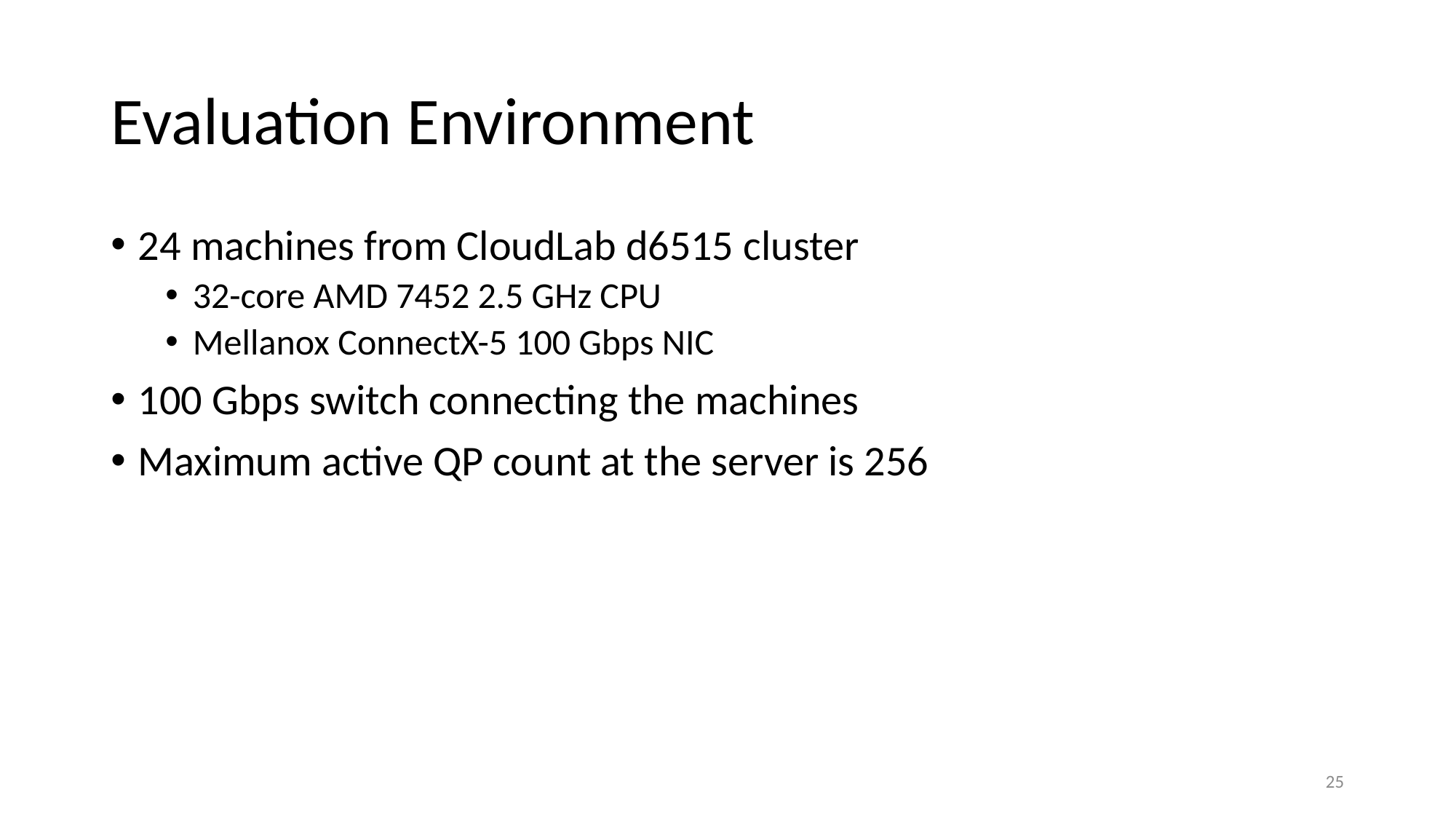

# Evaluation Environment
24 machines from CloudLab d6515 cluster
32-core AMD 7452 2.5 GHz CPU
Mellanox ConnectX-5 100 Gbps NIC
100 Gbps switch connecting the machines
Maximum active QP count at the server is 256

25